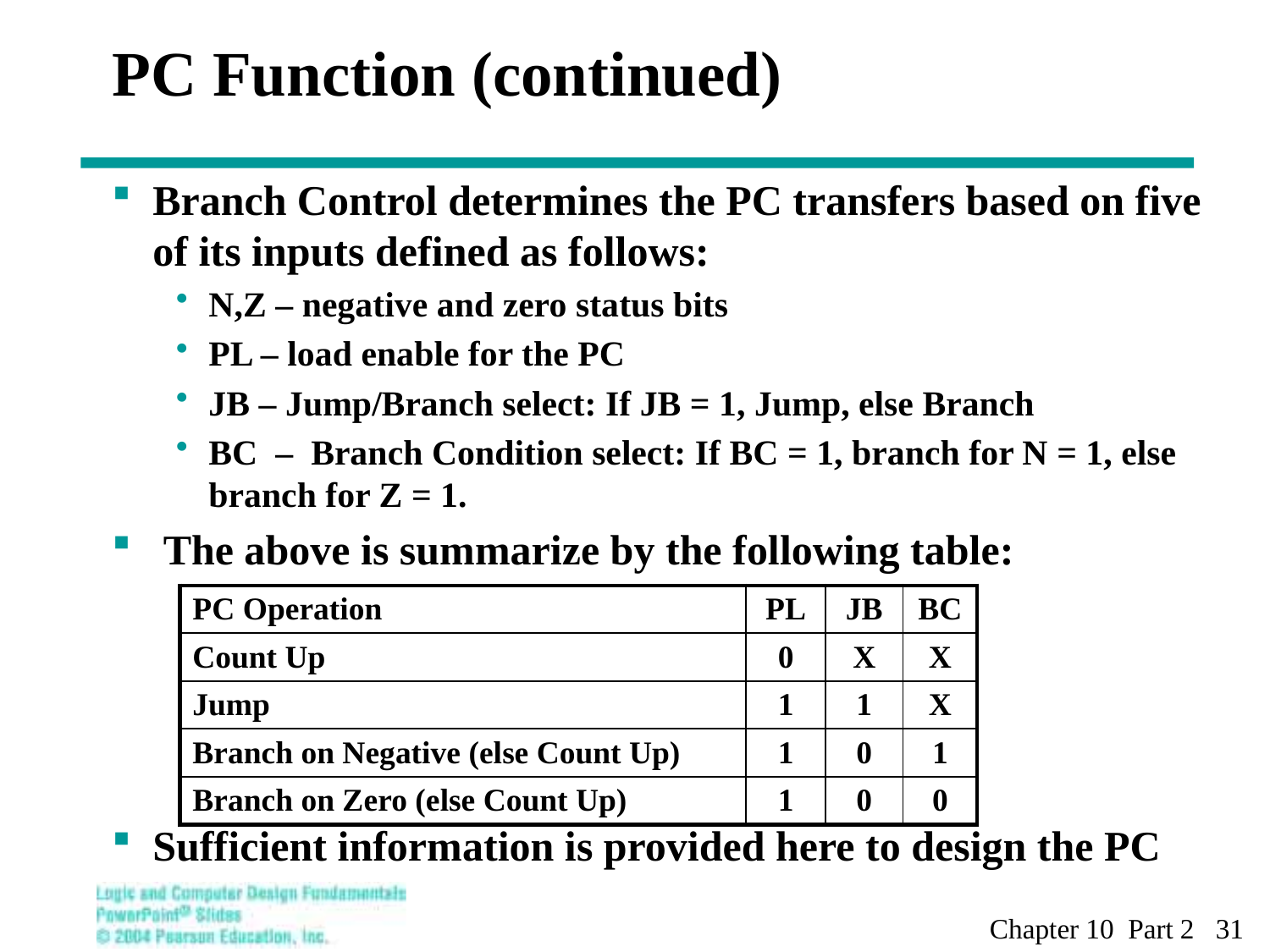

# PC Function (continued)
Branch Control determines the PC transfers based on five of its inputs defined as follows:
N,Z – negative and zero status bits
PL – load enable for the PC
JB – Jump/Branch select: If JB = 1, Jump, else Branch
BC  –  Branch Condition select: If BC = 1, branch for N = 1, else branch for Z = 1.
 The above is summarize by the following table:

Sufficient information is provided here to design the PC
| PC Operation | PL | JB | BC |
| --- | --- | --- | --- |
| Count Up | 0 | X | X |
| Jump | 1 | 1 | X |
| Branch on Negative (else Count Up) | 1 | 0 | 1 |
| Branch on Zero (else Count Up) | 1 | 0 | 0 |
Chapter 10  Part 2   31